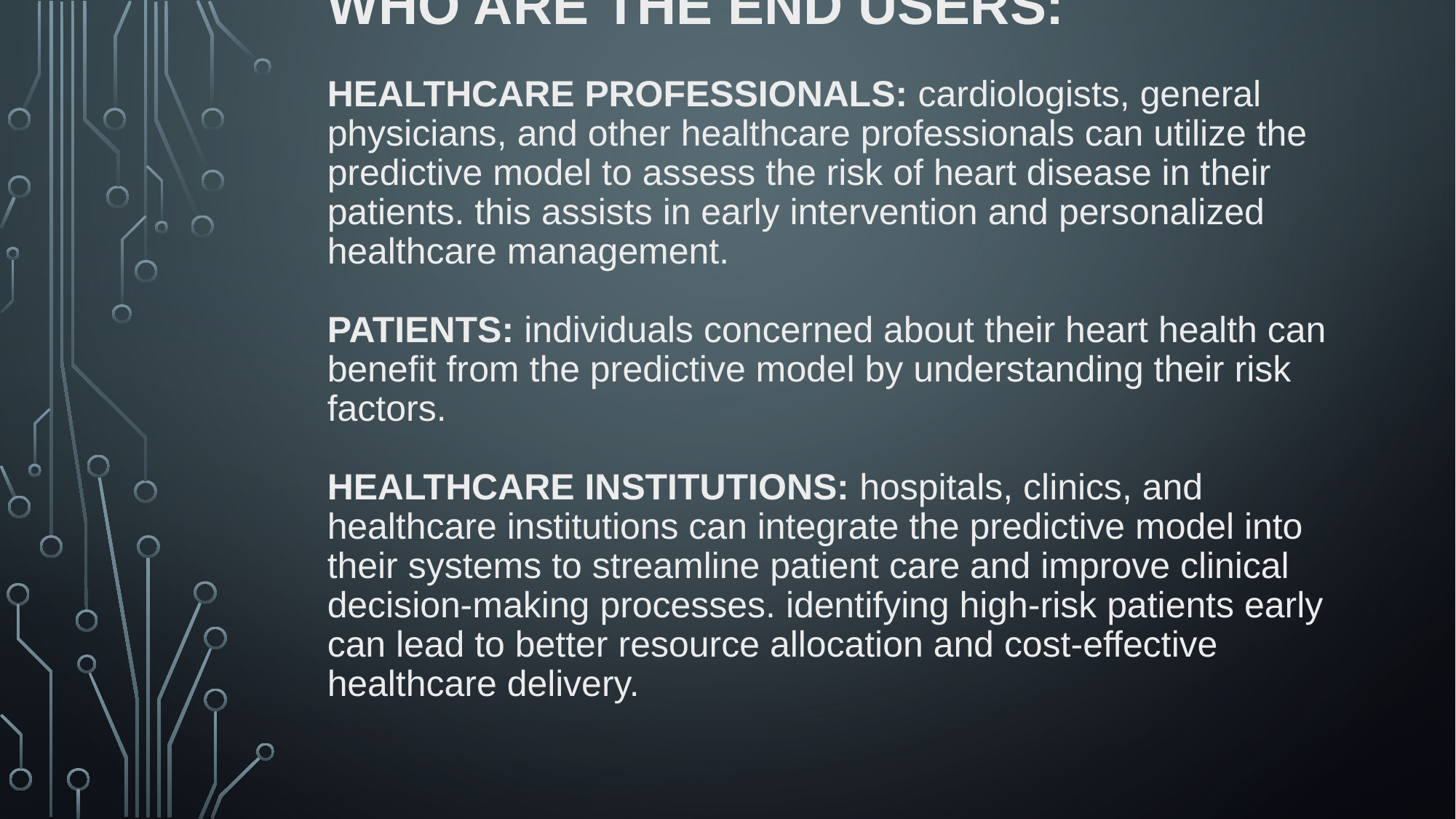

# Who are the End Users: Healthcare Professionals: cardiologists, general physicians, and other healthcare professionals can utilize the predictive model to assess the risk of heart disease in their patients. this assists in early intervention and personalized healthcare management. PATIENTS: individuals concerned about their heart health can benefit from the predictive model by understanding their risk factors. HEALTHCARE INSTITUTIONS: hospitals, clinics, and healthcare institutions can integrate the predictive model into their systems to streamline patient care and improve clinical decision-making processes. identifying high-risk patients early can lead to better resource allocation and cost-effective healthcare delivery.